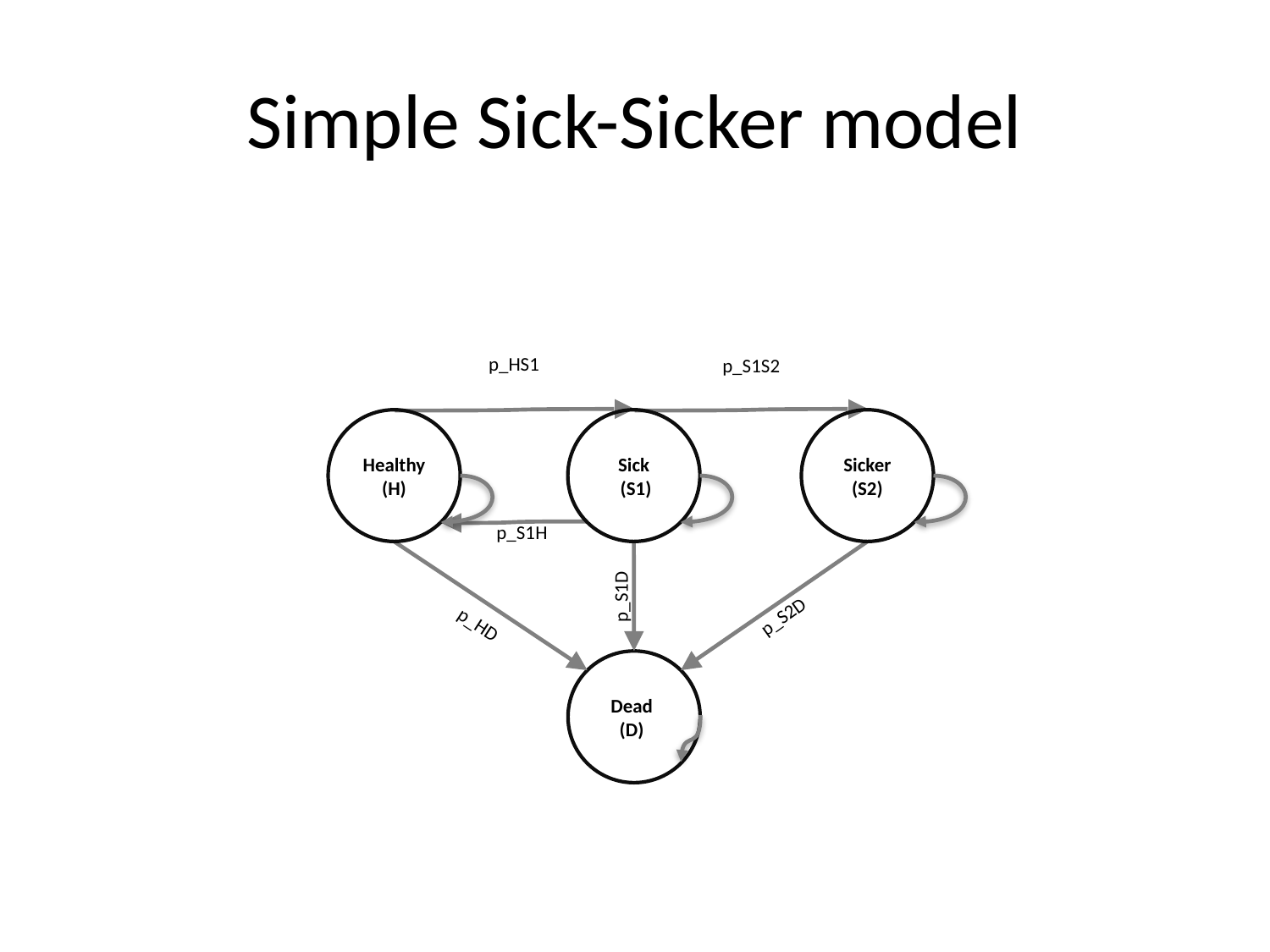

# Simple Sick-Sicker model
p_HS1
p_S1S2
Healthy (H)
Sick
 (S1)
Sicker (S2)
p_S1H
p_S1D
p_S2D
p_HD
Dead
(D)